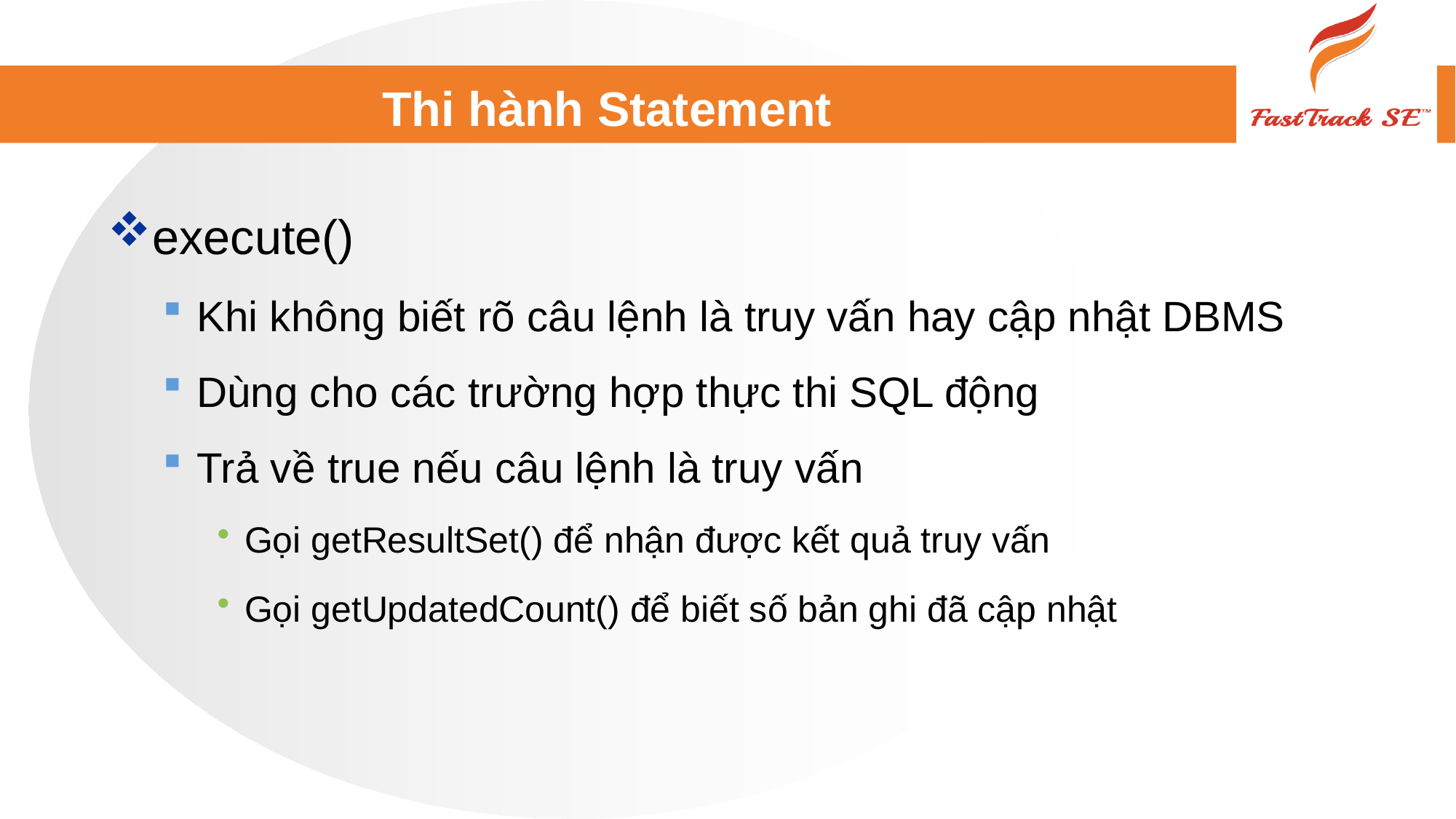

# Thi hành Statement
execute()
Khi không biết rõ câu lệnh là truy vấn hay cập nhật DBMS
Dùng cho các trường hợp thực thi SQL động
Trả về true nếu câu lệnh là truy vấn
Gọi getResultSet() để nhận được kết quả truy vấn
Gọi getUpdatedCount() để biết số bản ghi đã cập nhật